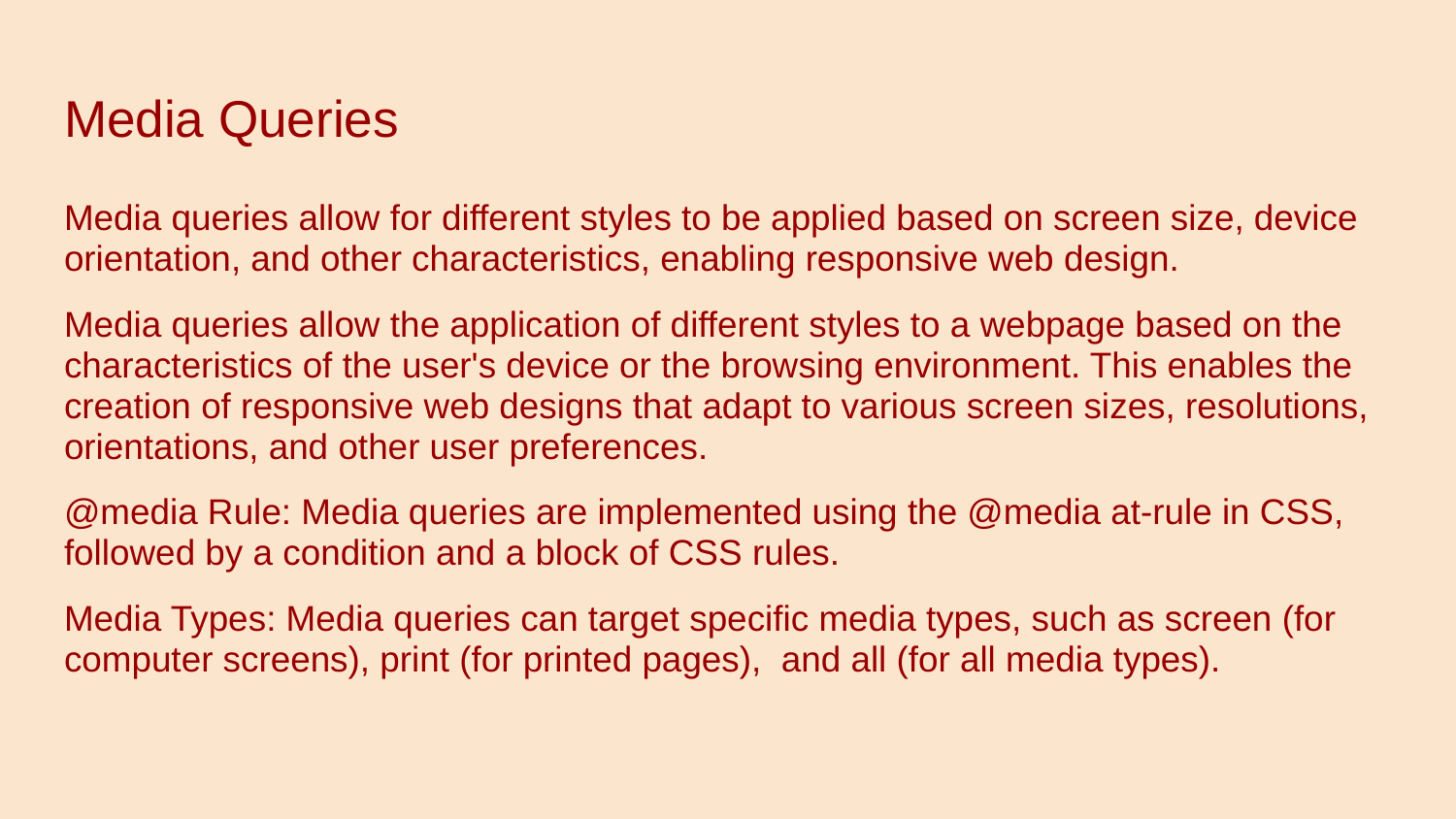

# Media Queries
Media queries allow for different styles to be applied based on screen size, device orientation, and other characteristics, enabling responsive web design.
Media queries allow the application of different styles to a webpage based on the characteristics of the user's device or the browsing environment. This enables the creation of responsive web designs that adapt to various screen sizes, resolutions, orientations, and other user preferences.
@media Rule: Media queries are implemented using the @media at-rule in CSS, followed by a condition and a block of CSS rules.
Media Types: Media queries can target specific media types, such as screen (for computer screens), print (for printed pages),  and all (for all media types).